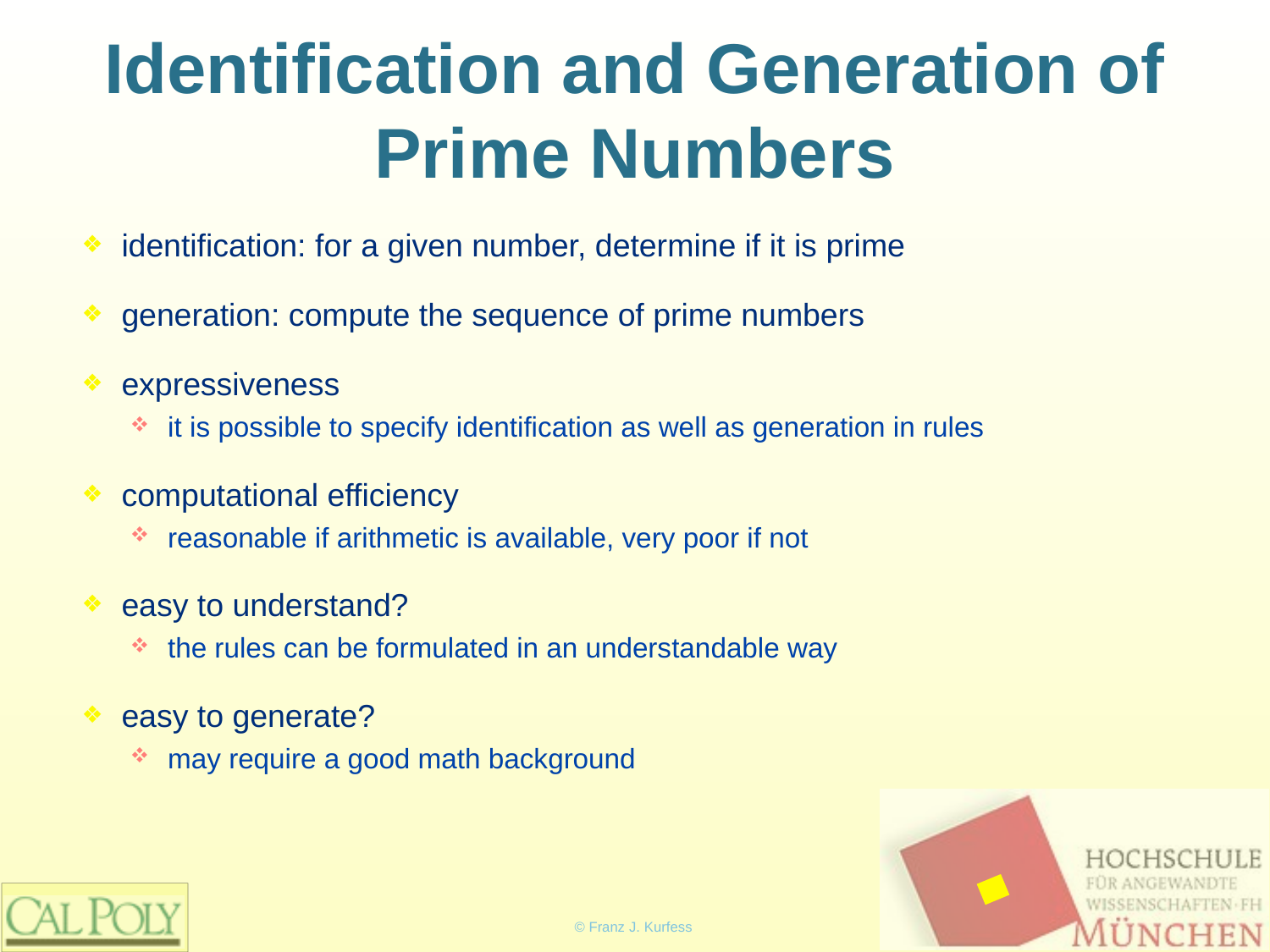

# Identification and Generation of Prime Numbers
identification: for a given number, determine if it is prime
generation: compute the sequence of prime numbers
expressiveness
it is possible to specify identification as well as generation in rules
computational efficiency
reasonable if arithmetic is available, very poor if not
easy to understand?
the rules can be formulated in an understandable way
easy to generate?
may require a good math background
34